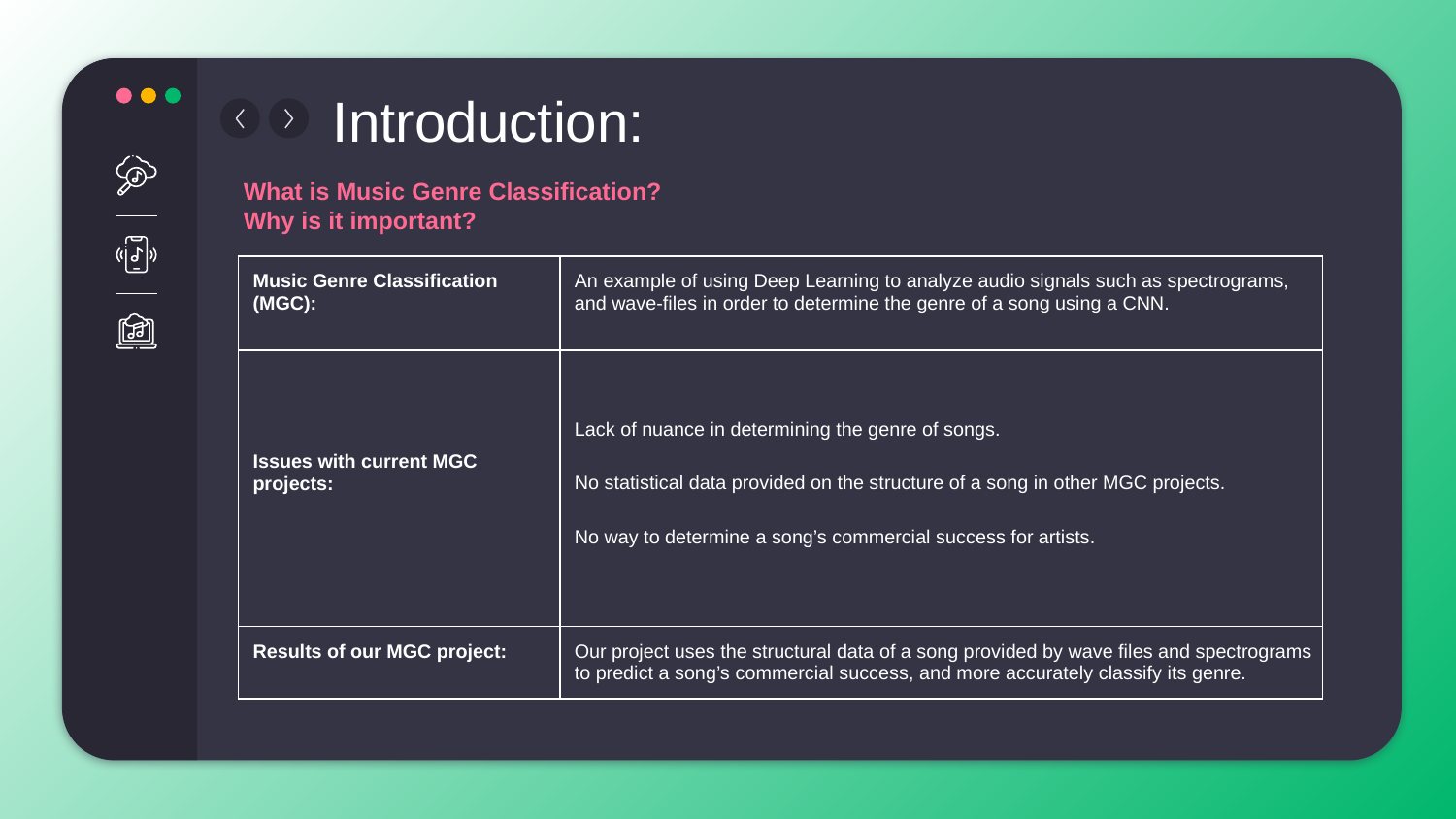

# Introduction:

What is Music Genre Classification?
Why is it important?

| Music Genre Classification (MGC): | An example of using Deep Learning to analyze audio signals such as spectrograms, and wave-files in order to determine the genre of a song using a CNN. |
| --- | --- |
| Issues with current MGC projects: | Lack of nuance in determining the genre of songs. No statistical data provided on the structure of a song in other MGC projects. No way to determine a song’s commercial success for artists. |
| Results of our MGC project: | Our project uses the structural data of a song provided by wave files and spectrograms to predict a song’s commercial success, and more accurately classify its genre. |